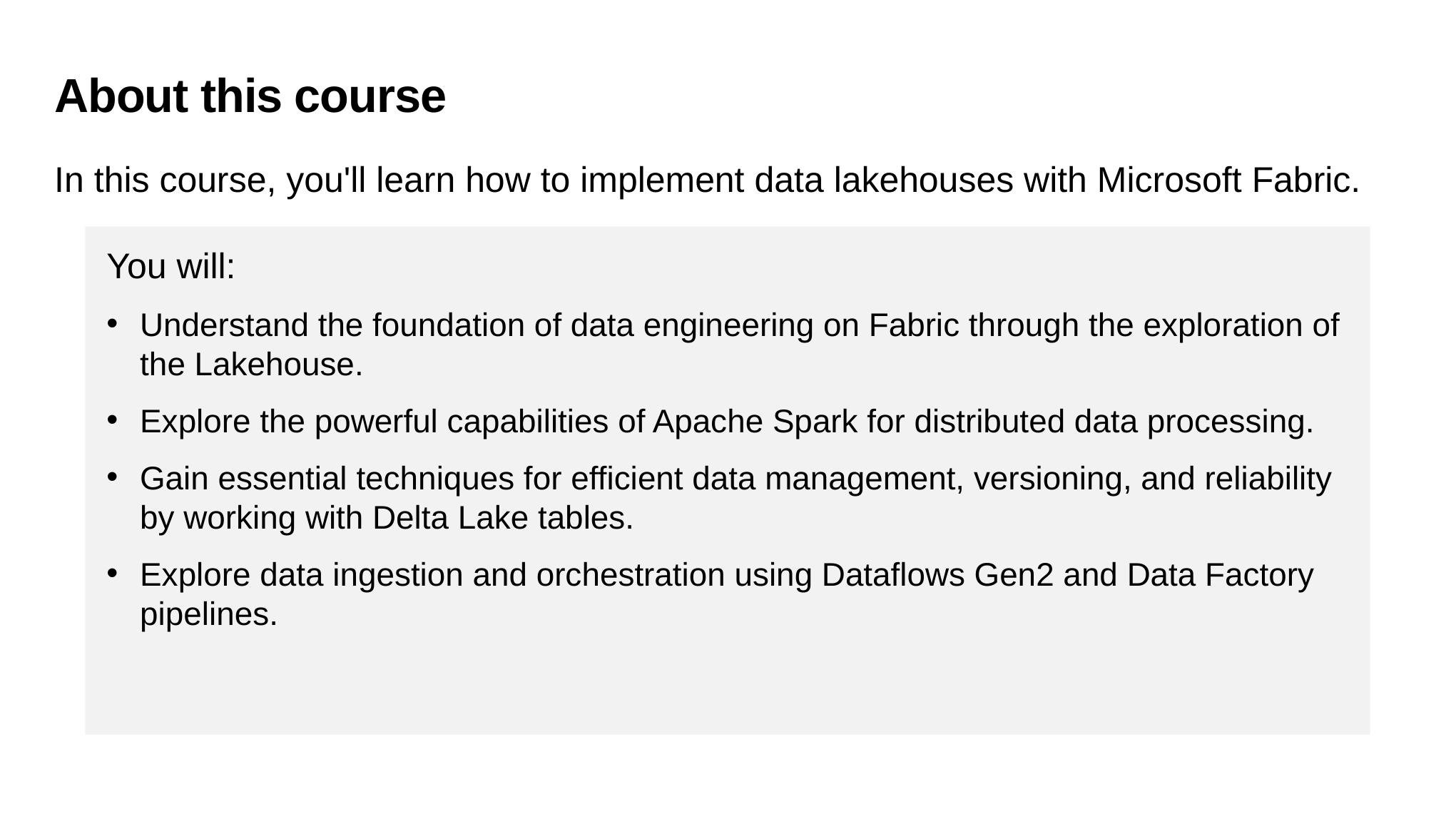

# About this course
In this course, you'll learn how to implement data lakehouses with Microsoft Fabric.
You will:
Understand the foundation of data engineering on Fabric through the exploration of the Lakehouse.
Explore the powerful capabilities of Apache Spark for distributed data processing.
Gain essential techniques for efficient data management, versioning, and reliability by working with Delta Lake tables.
Explore data ingestion and orchestration using Dataflows Gen2 and Data Factory pipelines.